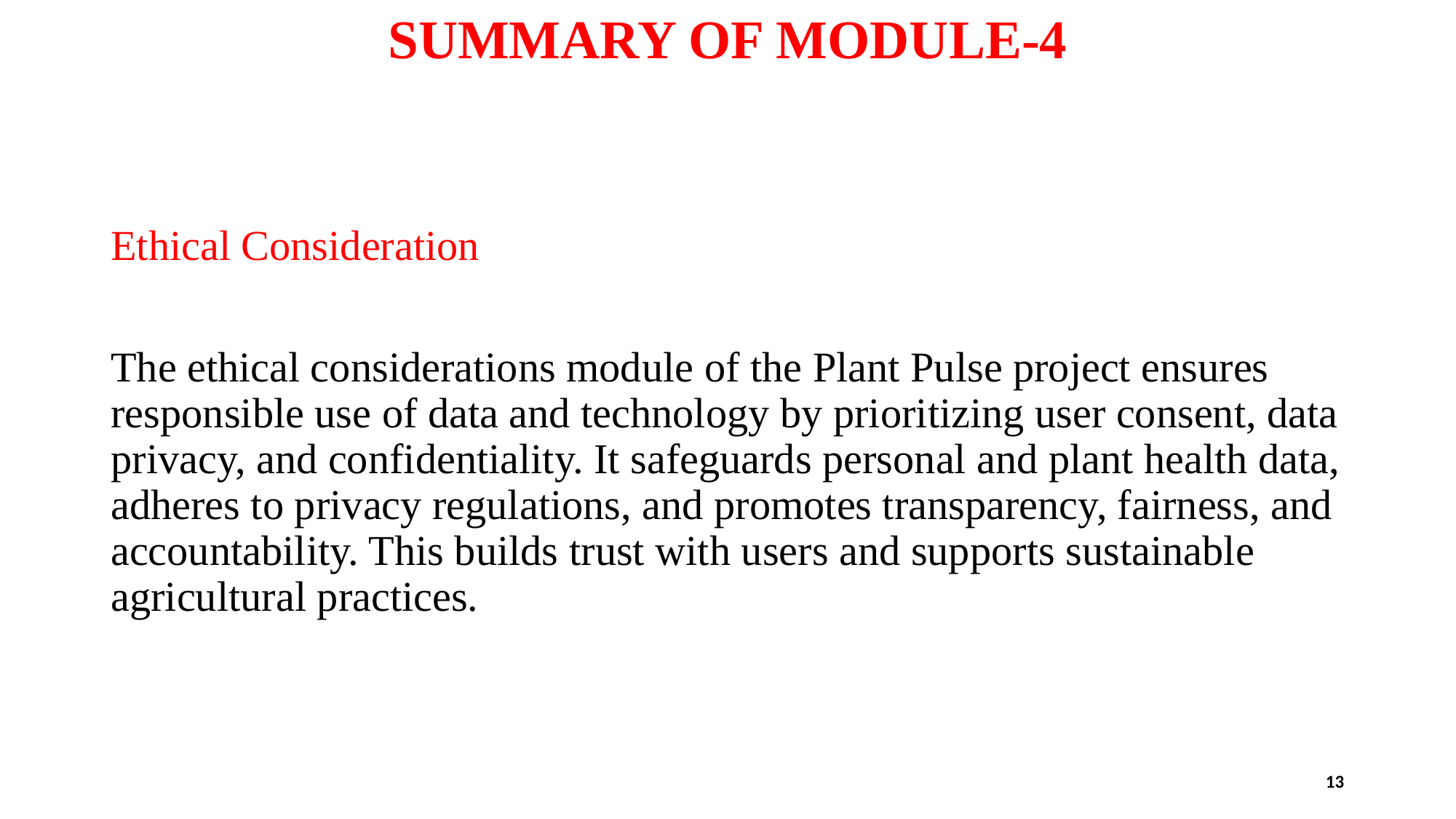

# SUMMARY OF MODULE-4
Ethical Consideration

The ethical considerations module of the Plant Pulse project ensures responsible use of data and technology by prioritizing user consent, data privacy, and confidentiality. It safeguards personal and plant health data, adheres to privacy regulations, and promotes transparency, fairness, and accountability. This builds trust with users and supports sustainable agricultural practices.
13